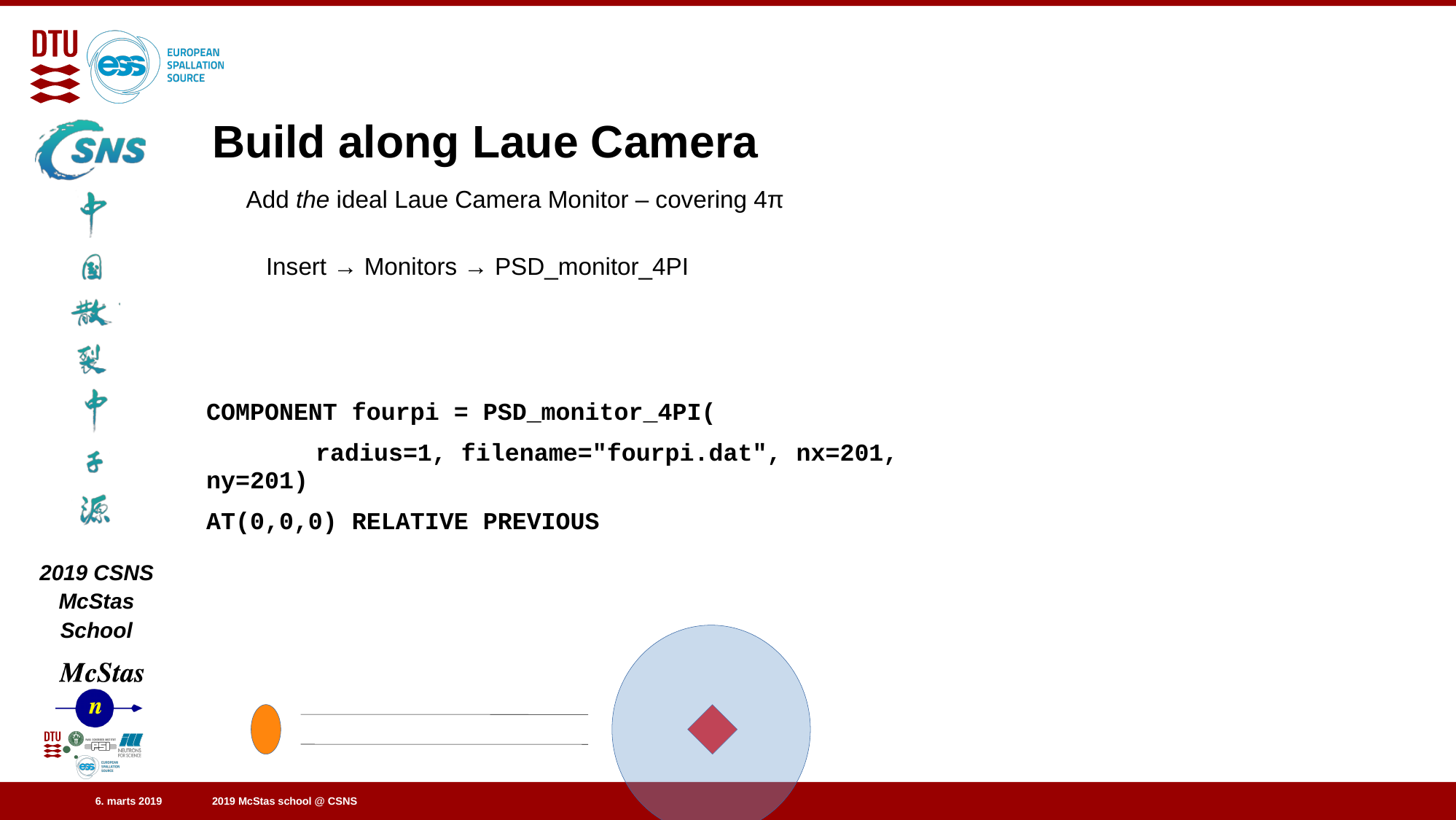

# Build along Laue Camera
Add the ideal Laue Camera Monitor – covering 4π
Insert → Monitors → PSD_monitor_4PI
COMPONENT fourpi = PSD_monitor_4PI(
	radius=1, filename="fourpi.dat", nx=201, ny=201)
AT(0,0,0) RELATIVE PREVIOUS

6